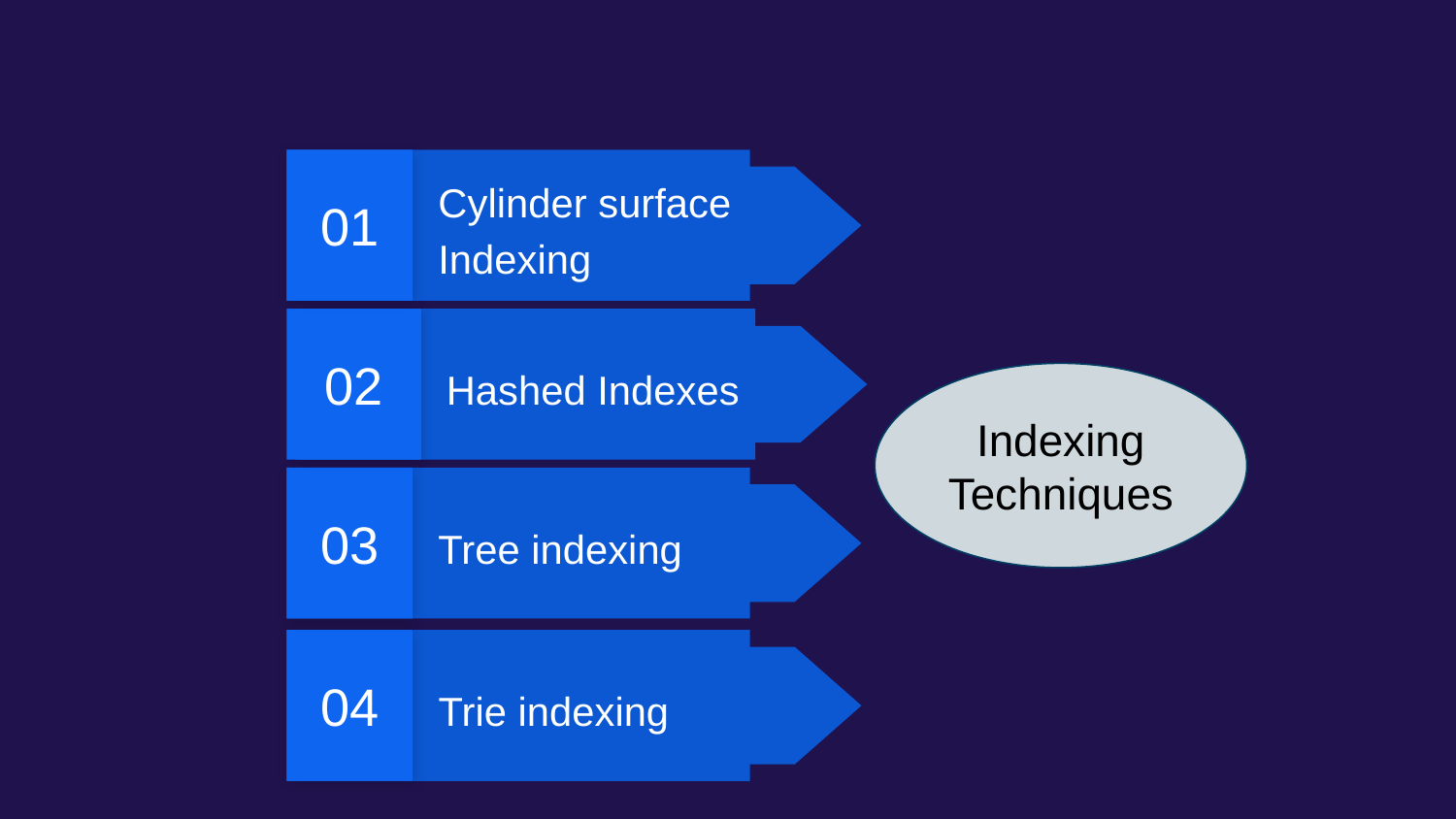

01

Cylinder surface Indexing

02

Hashed Indexes
Indexing Techniques

03

Tree indexing

04

Trie indexing